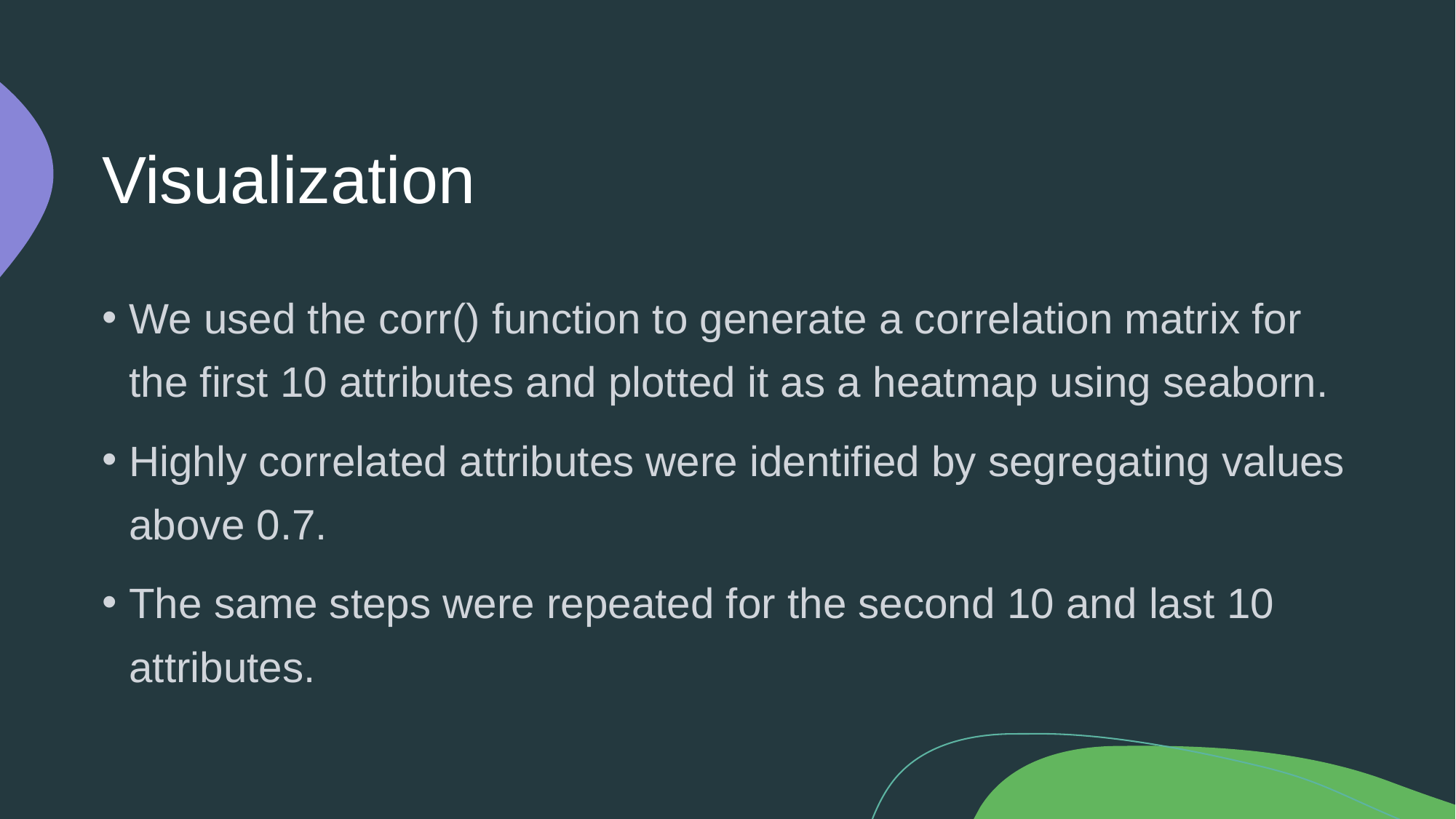

# Visualization
We used the corr() function to generate a correlation matrix for the first 10 attributes and plotted it as a heatmap using seaborn.
Highly correlated attributes were identified by segregating values above 0.7.
The same steps were repeated for the second 10 and last 10 attributes.